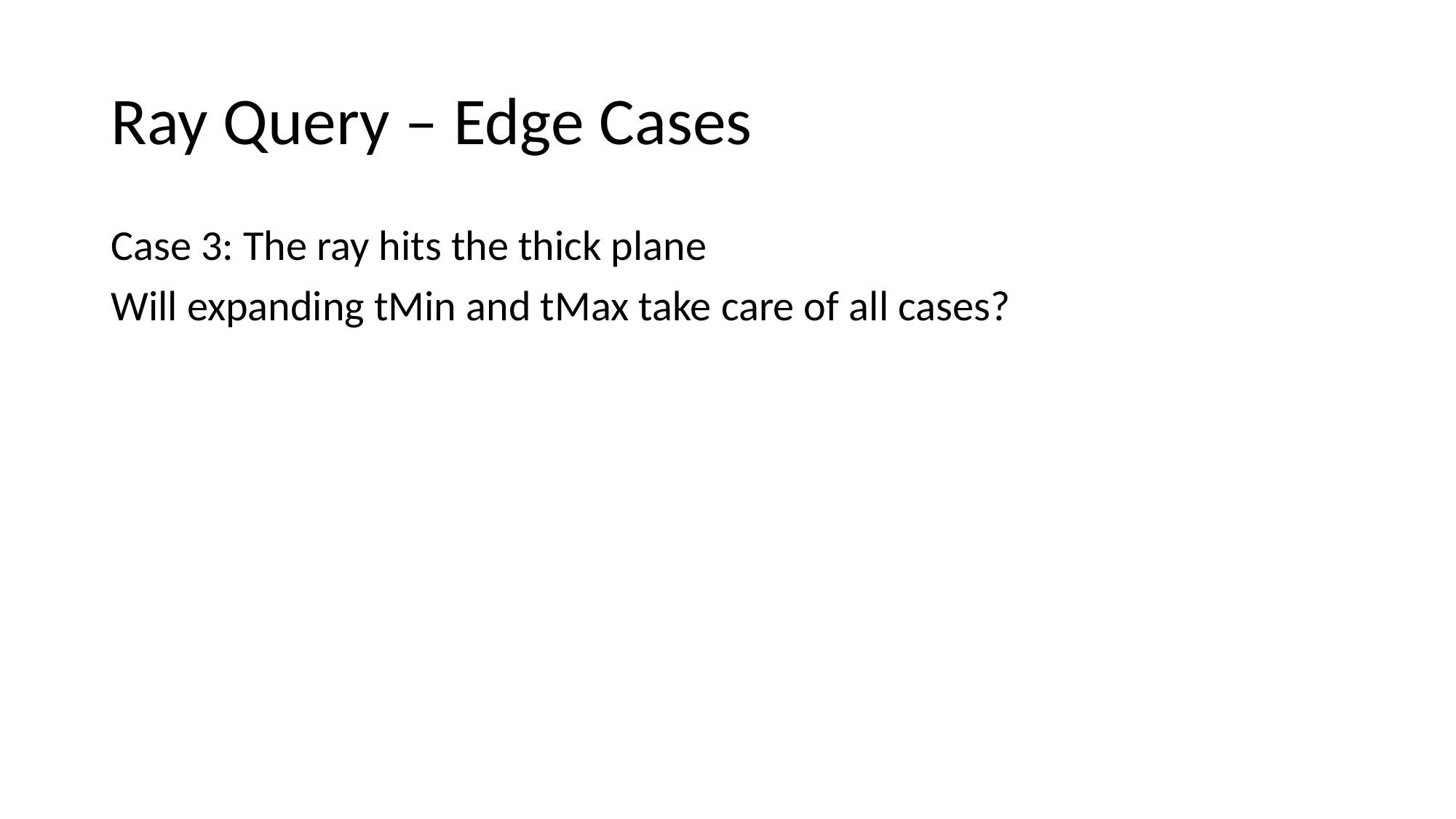

# Ray Query – Edge Cases
Case 3: The ray hits the thick plane
Will expanding tMin and tMax take care of all cases?